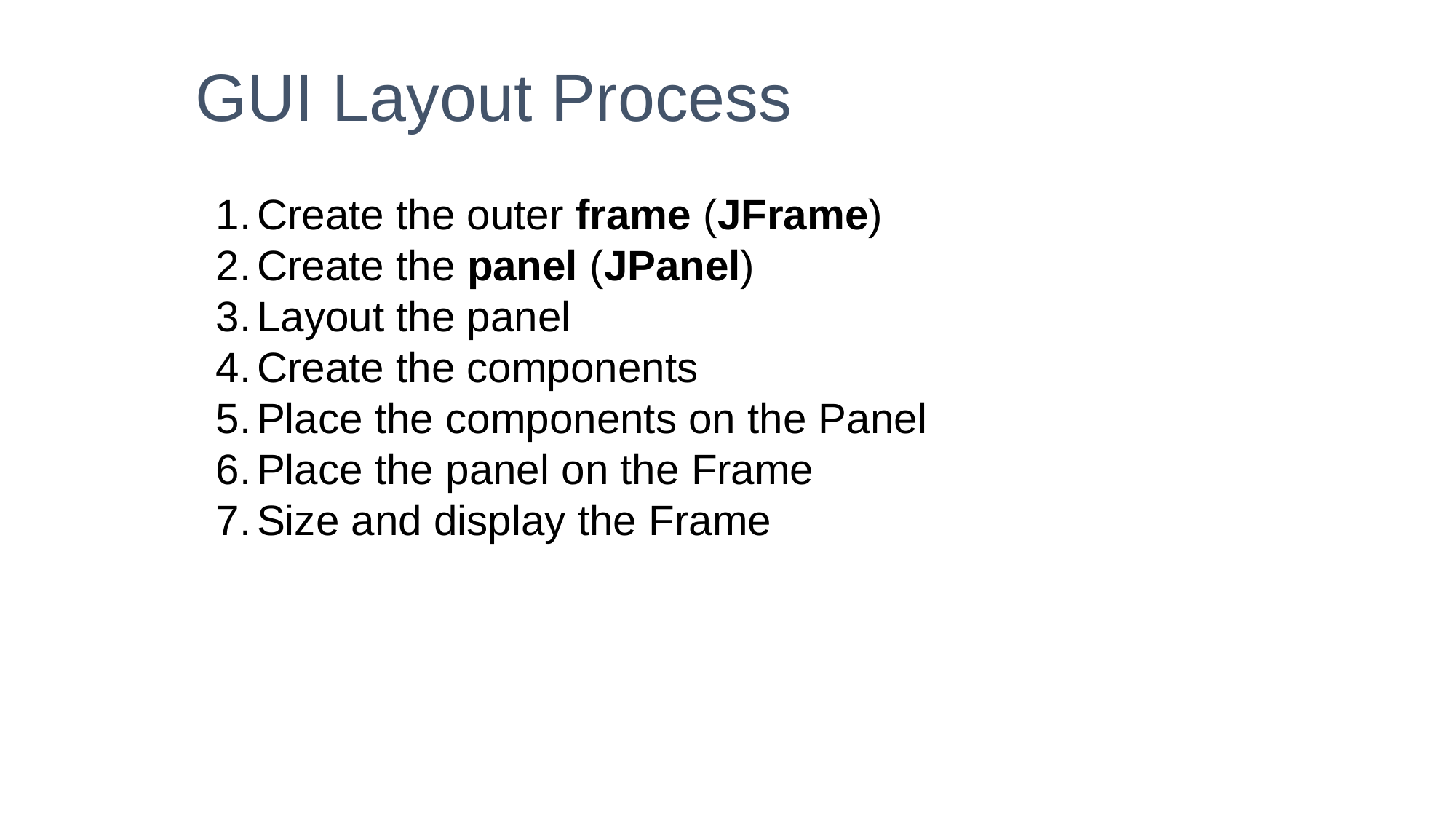

GUI Layout Process
Create the outer frame (JFrame)
Create the panel (JPanel)
Layout the panel
Create the components
Place the components on the Panel
Place the panel on the Frame
Size and display the Frame